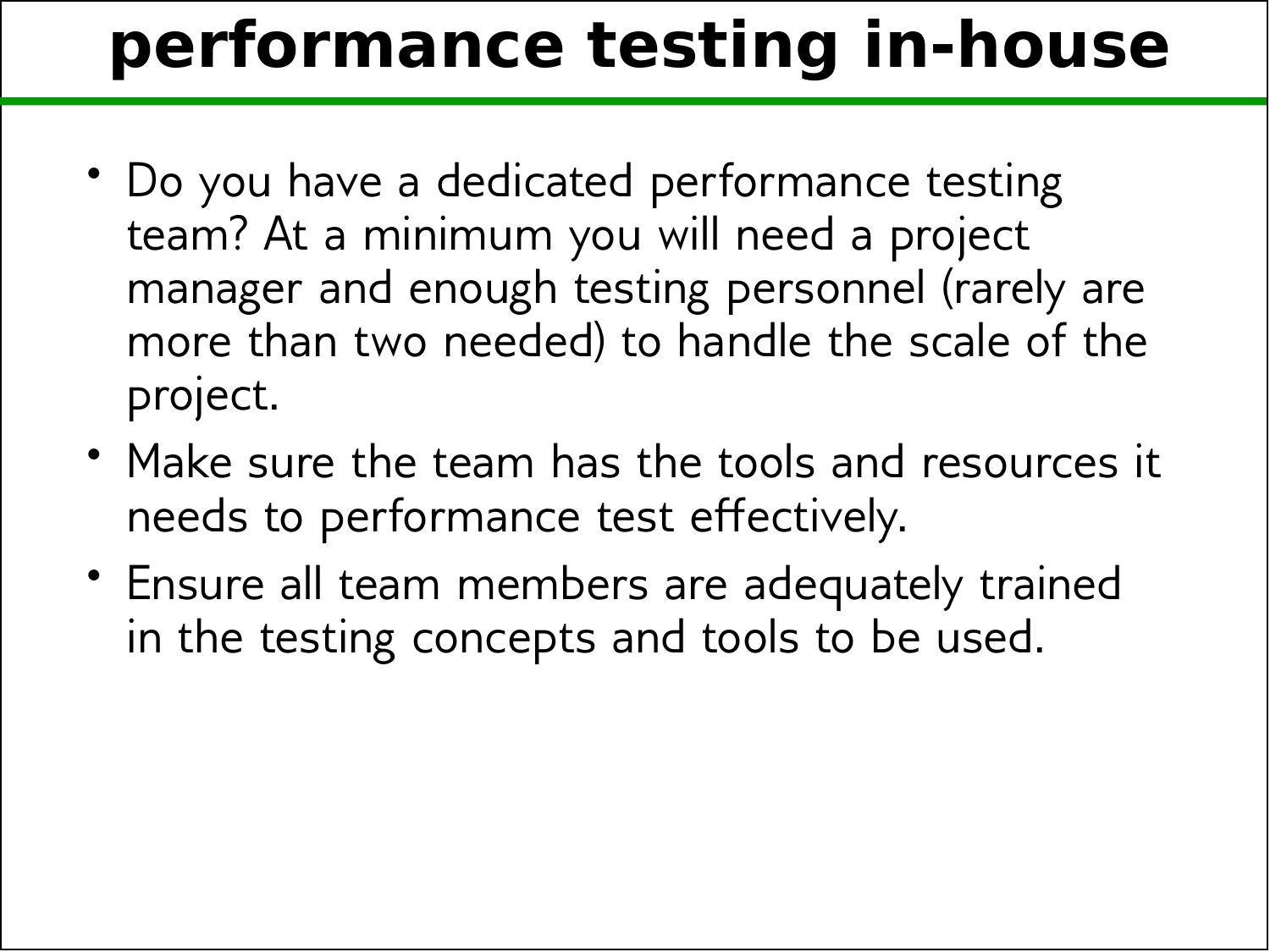

performance testing in-house
Do you have a dedicated performance testing team? At a minimum you will need a project manager and enough testing personnel (rarely are more than two needed) to handle the scale of the project.
Make sure the team has the tools and resources it needs to performance test effectively.
Ensure all team members are adequately trained in the testing concepts and tools to be used.